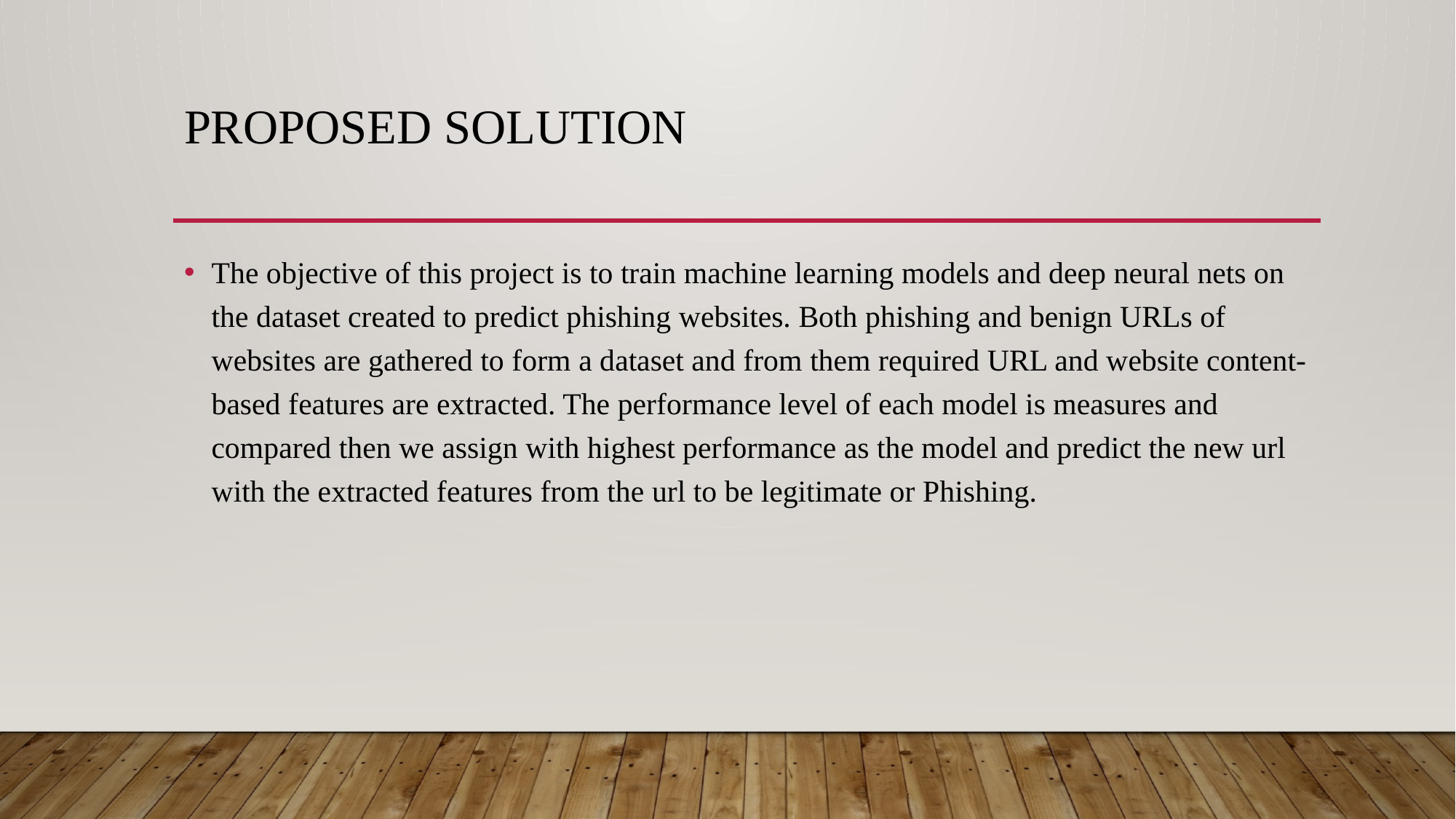

# Proposed solution
The objective of this project is to train machine learning models and deep neural nets on the dataset created to predict phishing websites. Both phishing and benign URLs of websites are gathered to form a dataset and from them required URL and website content-based features are extracted. The performance level of each model is measures and compared then we assign with highest performance as the model and predict the new url with the extracted features from the url to be legitimate or Phishing.